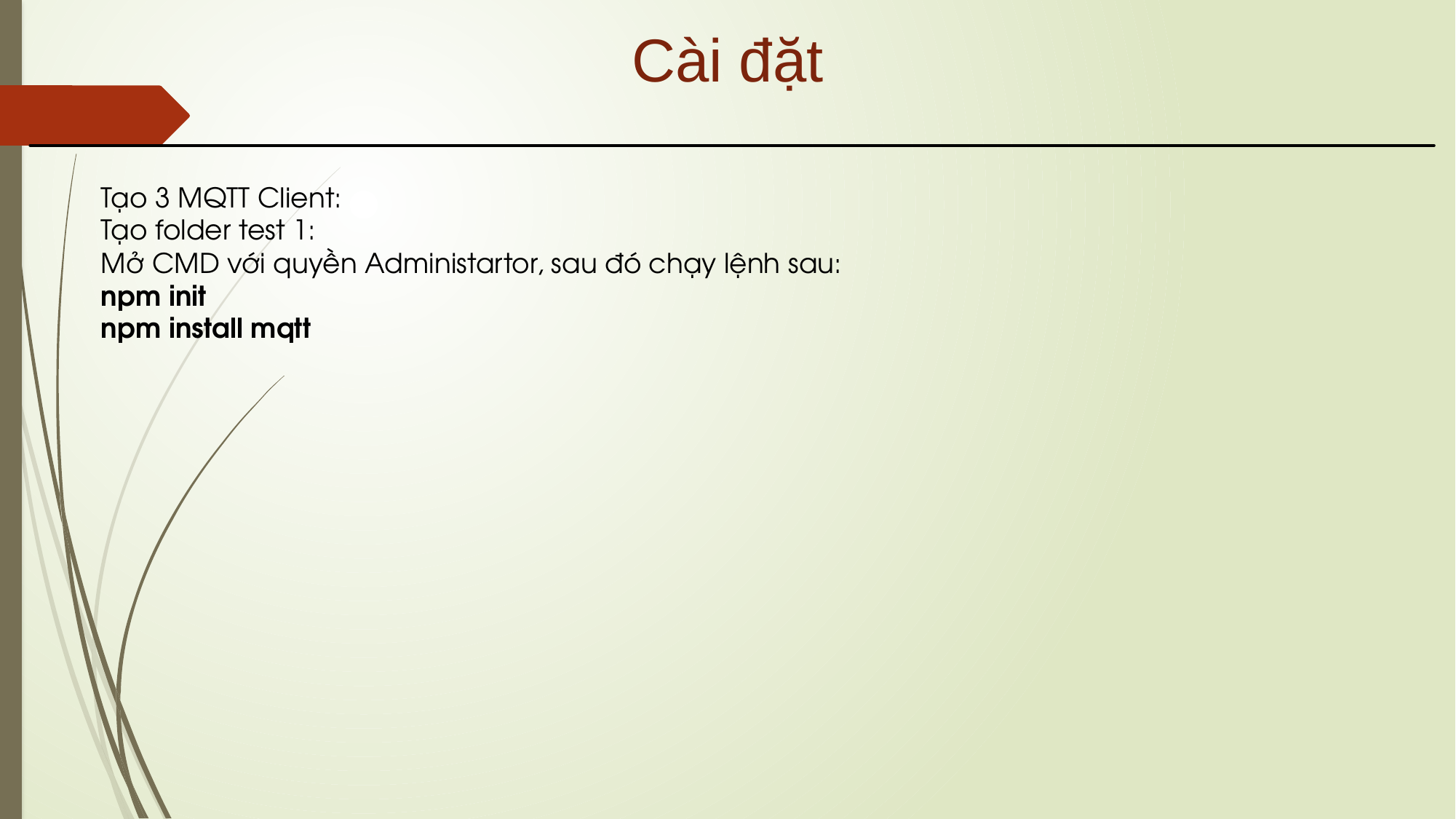

# Cài đặt
Tạo 3 MQTT Client:
Tạo folder test 1:
Mở CMD với quyền Administartor, sau đó chạy lệnh sau:
npm init
npm install mqtt